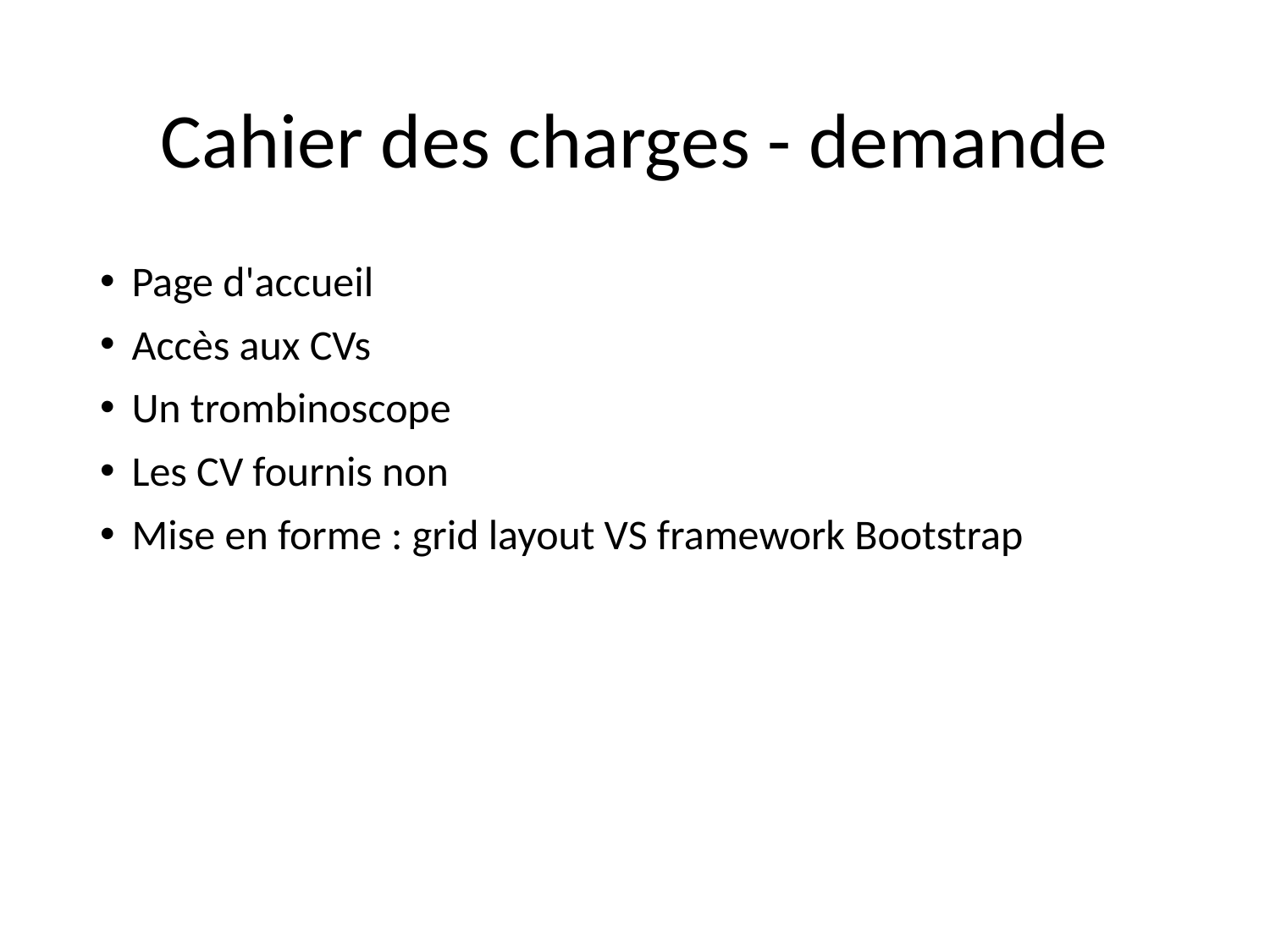

# Cahier des charges - demande
Page d'accueil
Accès aux CVs
Un trombinoscope
Les CV fournis non
Mise en forme : grid layout VS framework Bootstrap